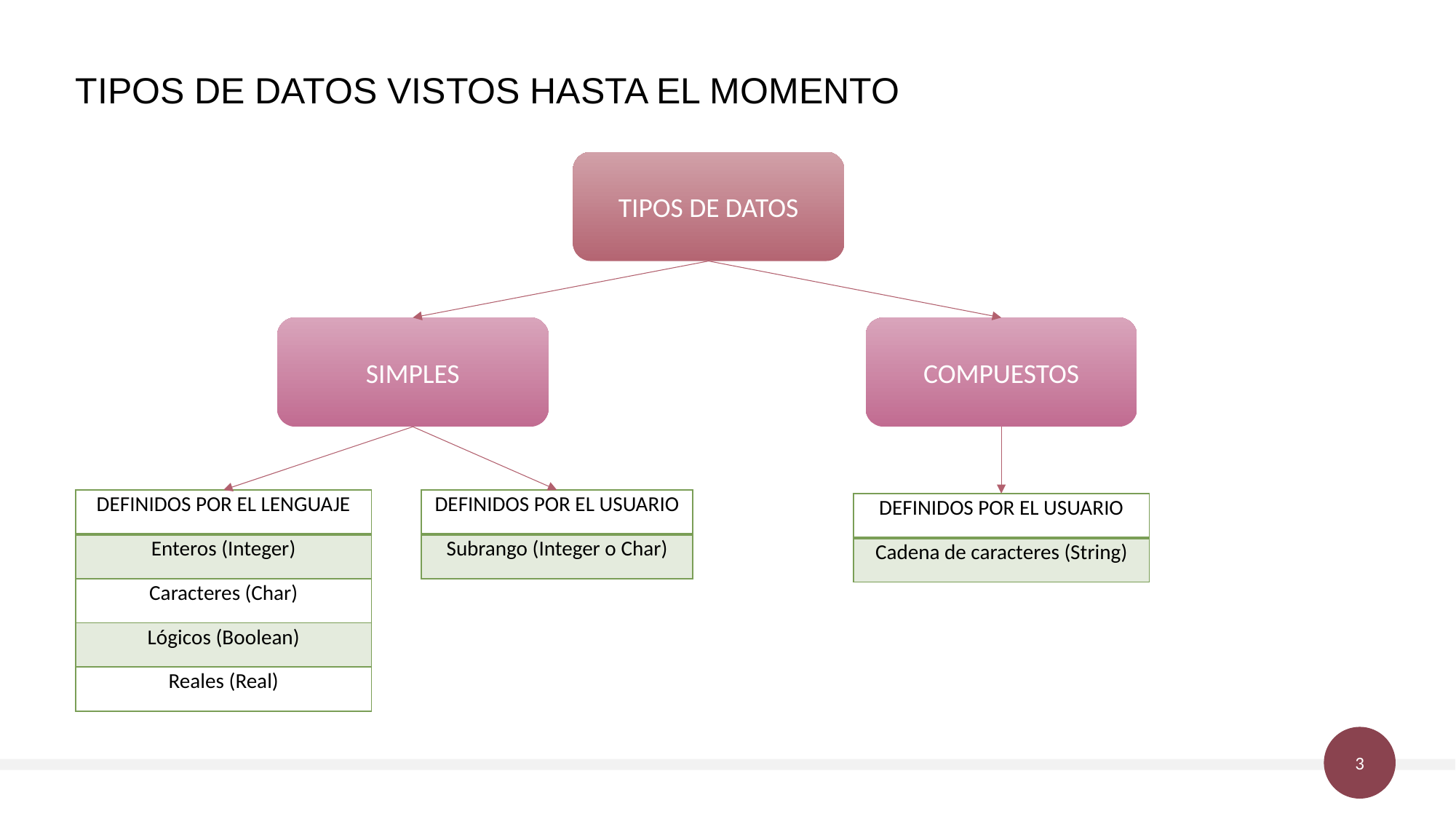

# TIPOS DE DATOS VISTOS HASTA EL MOMENTO
TIPOS DE DATOS
SIMPLES
COMPUESTOS
| DEFINIDOS POR EL LENGUAJE |
| --- |
| Enteros (Integer) |
| Caracteres (Char) |
| Lógicos (Boolean) |
| Reales (Real) |
| DEFINIDOS POR EL USUARIO |
| --- |
| Subrango (Integer o Char) |
| DEFINIDOS POR EL USUARIO |
| --- |
| Cadena de caracteres (String) |